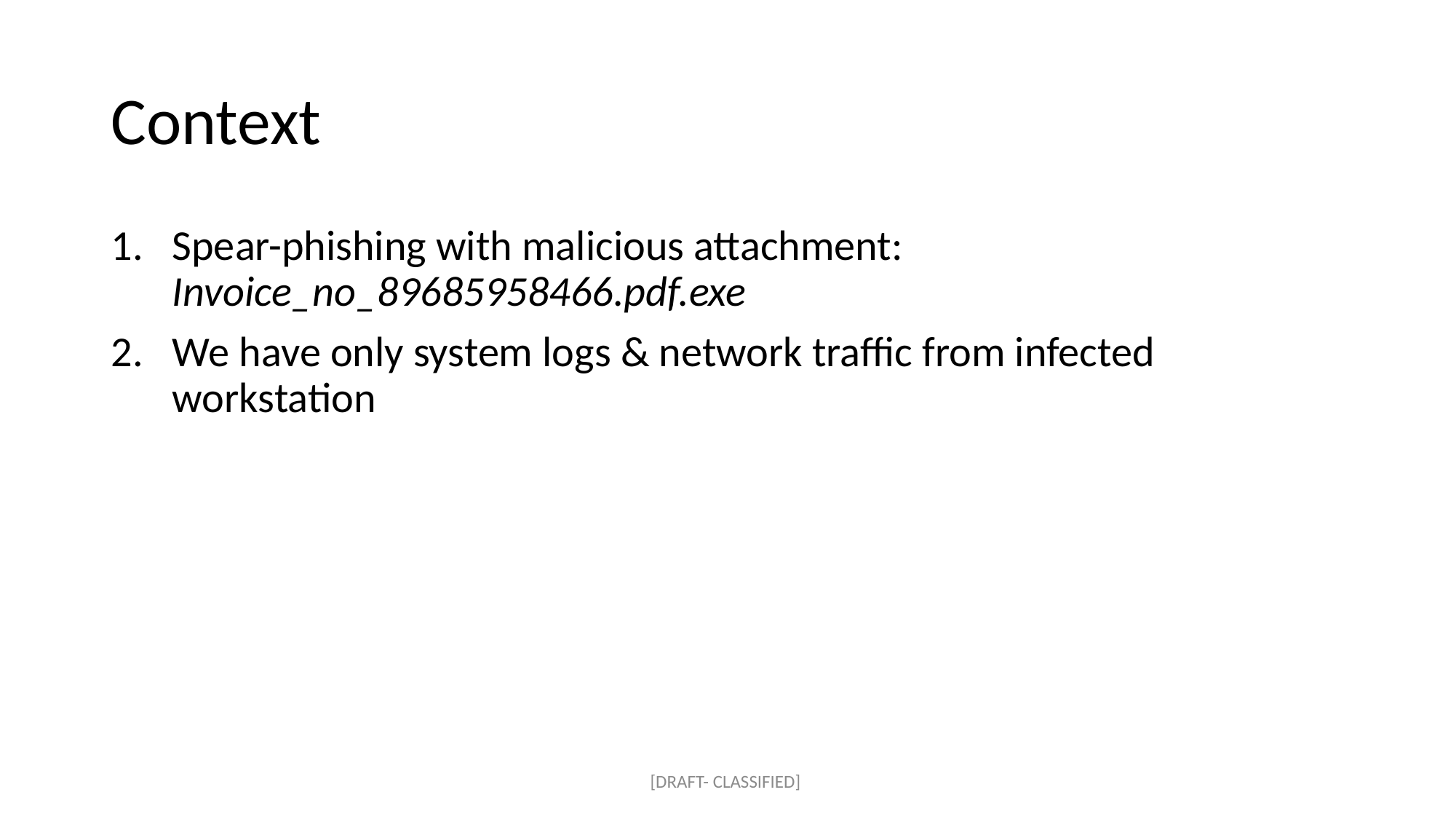

# Context
Spear-phishing with malicious attachment: Invoice_no_89685958466.pdf.exe
We have only system logs & network traffic from infected workstation
[DRAFT- CLASSIFIED]